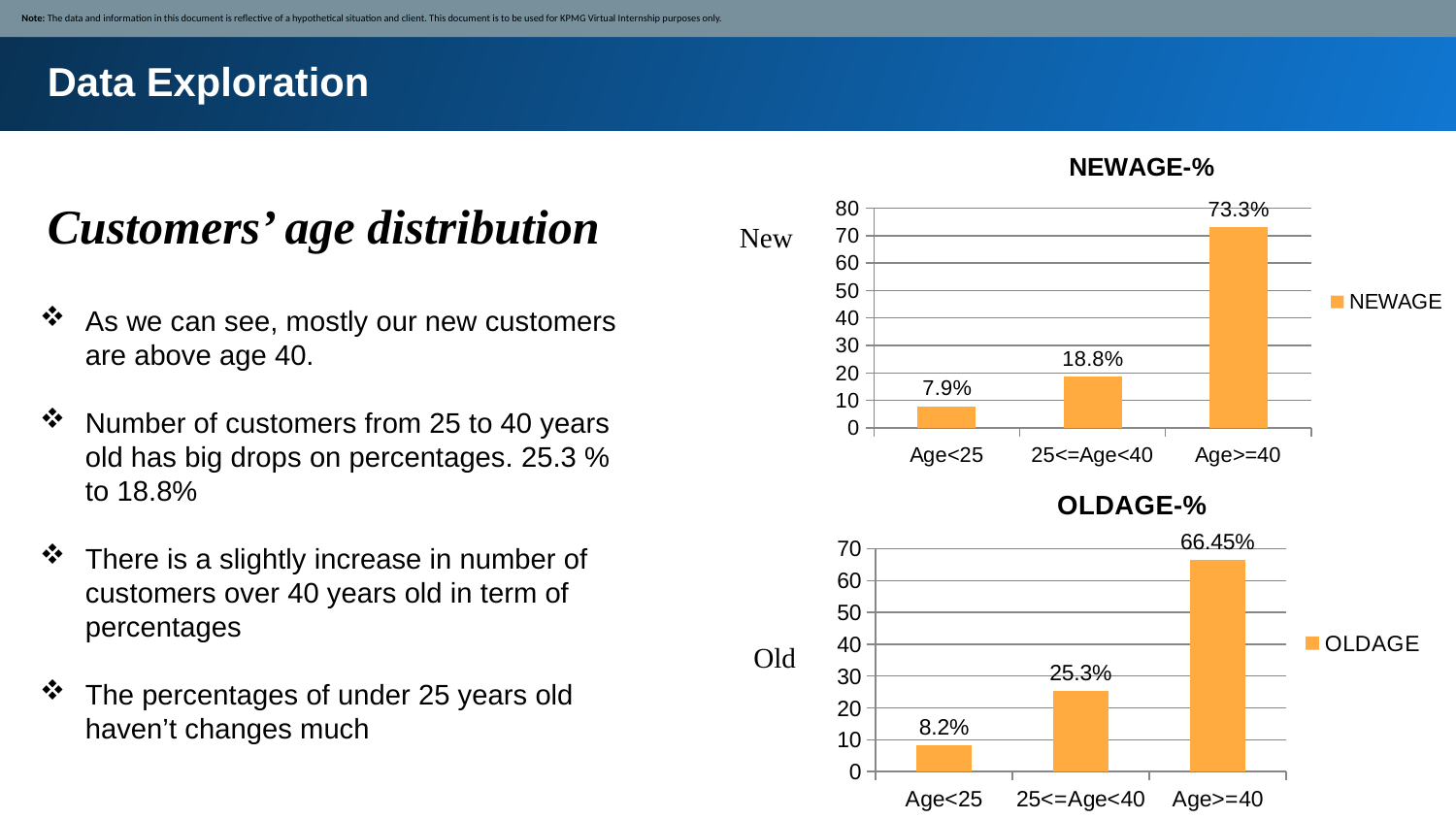

Note: The data and information in this document is reflective of a hypothetical situation and client. This document is to be used for KPMG Virtual Internship purposes only.
Data Exploration

### Chart: NEWAGE-%

| Category |  |
|---|---|
| Age<25 | 7.9 |
| 25<=Age<40 | 18.8 |
| Age>=40 | 73.3 |
Customers’ age distribution
New
As we can see, mostly our new customers are above age 40.

Number of customers from 25 to 40 years old has big drops on percentages. 25.3 % to 18.8%

There is a slightly increase in number of customers over 40 years old in term of percentages

The percentages of under 25 years old haven’t changes much

### Chart: OLDAGE-%

| Category |  |
|---|---|
| Age<25 | 8.2 |
| 25<=Age<40 | 25.3 |
| Age>=40 | 66.45 |
Old